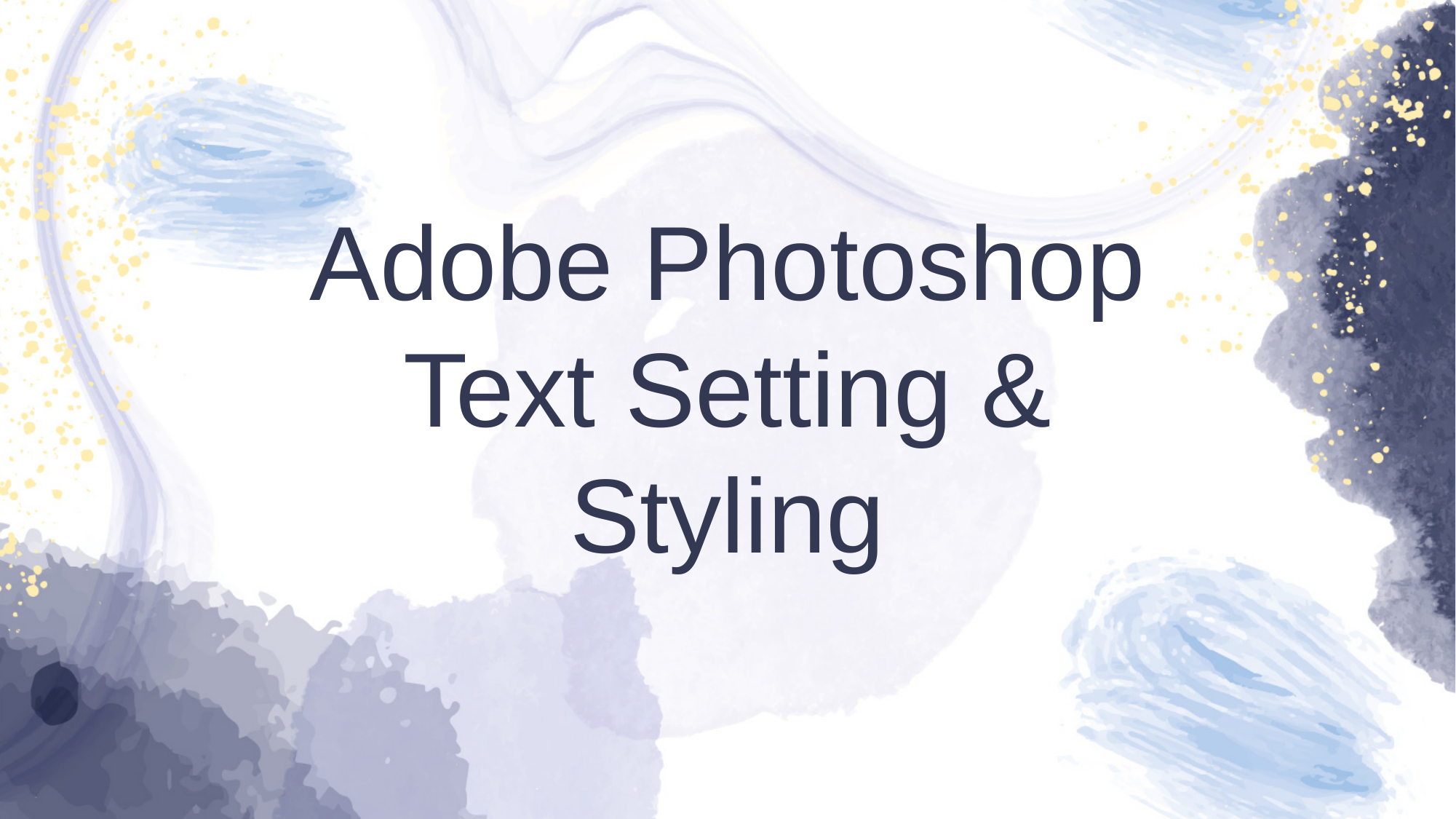

# Adobe Photoshop Text Setting & Styling